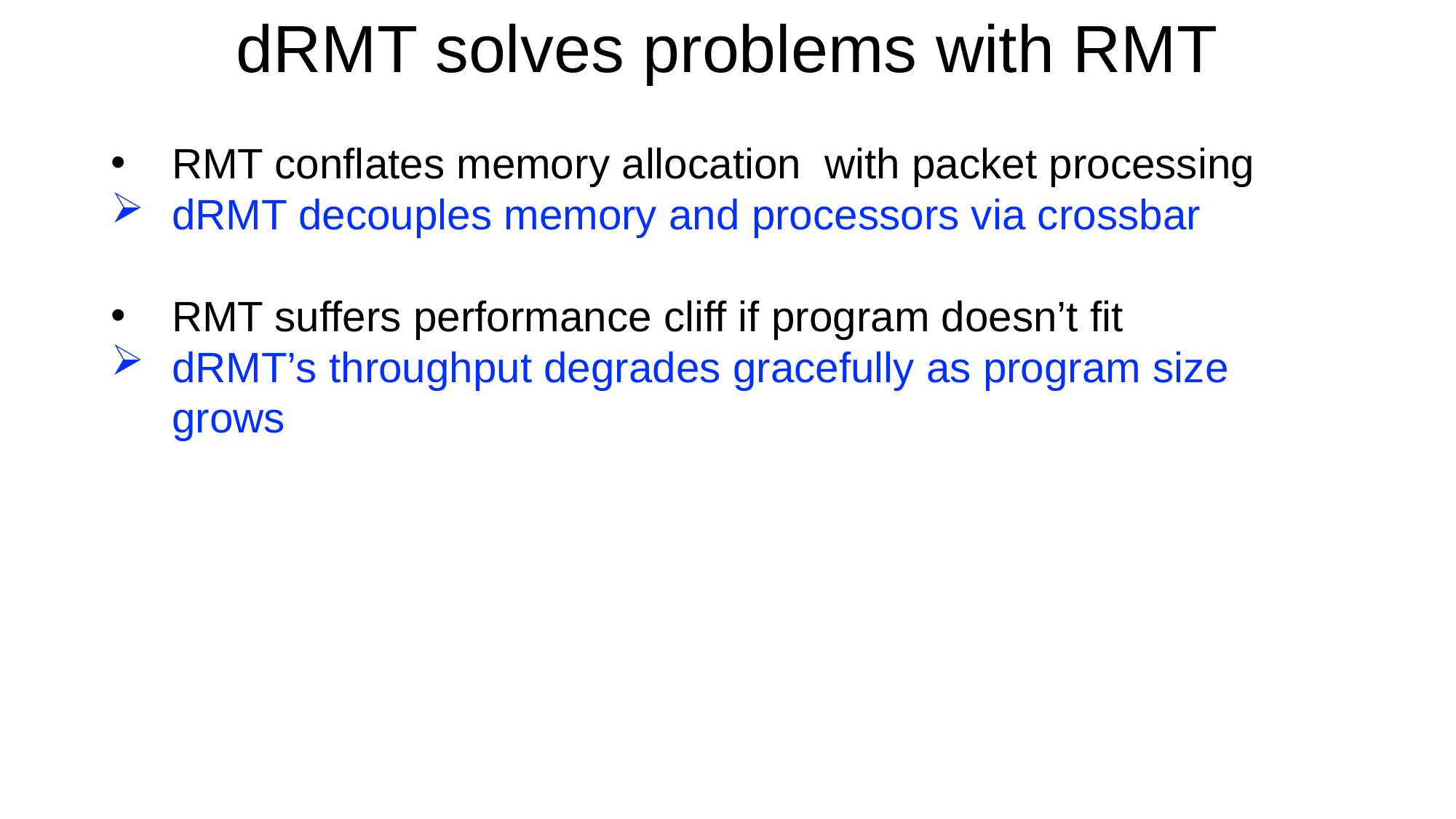

# dRMT solves problems with RMT
RMT conflates memory allocation  with packet processing
dRMT decouples memory and processors via crossbar

RMT suffers performance cliff if program doesn’t fit
dRMT’s throughput degrades gracefully as program size grows